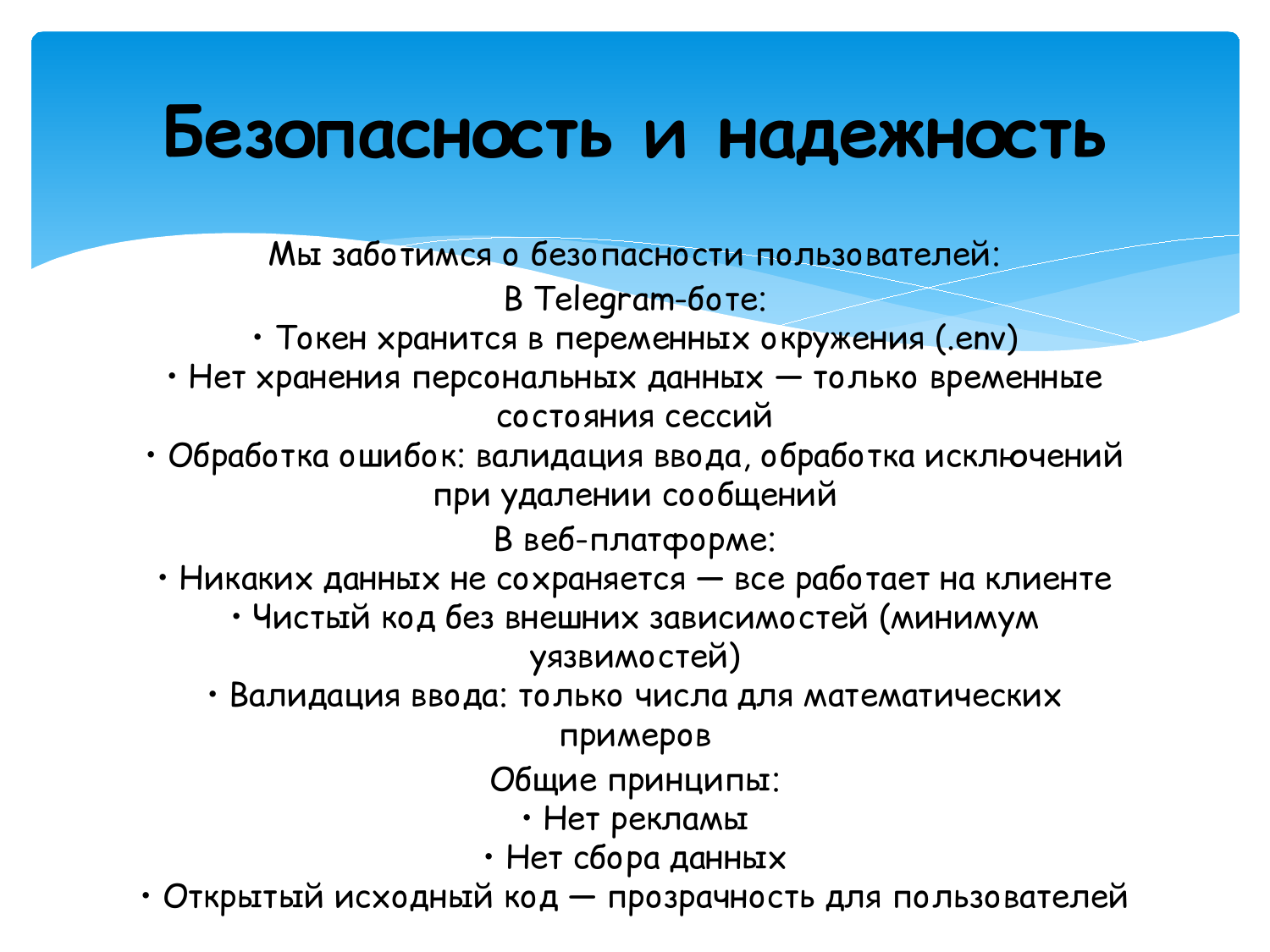

# Безопасность и надежность
Мы заботимся о безопасности пользователей:
В Telegram-боте:
• Токен хранится в переменных окружения (.env)
• Нет хранения персональных данных — только временные состояния сессий
• Обработка ошибок: валидация ввода, обработка исключений при удалении сообщений
В веб-платформе:
• Никаких данных не сохраняется — все работает на клиенте
• Чистый код без внешних зависимостей (минимум уязвимостей)
• Валидация ввода: только числа для математических примеров
Общие принципы:
• Нет рекламы
• Нет сбора данных
• Открытый исходный код — прозрачность для пользователей